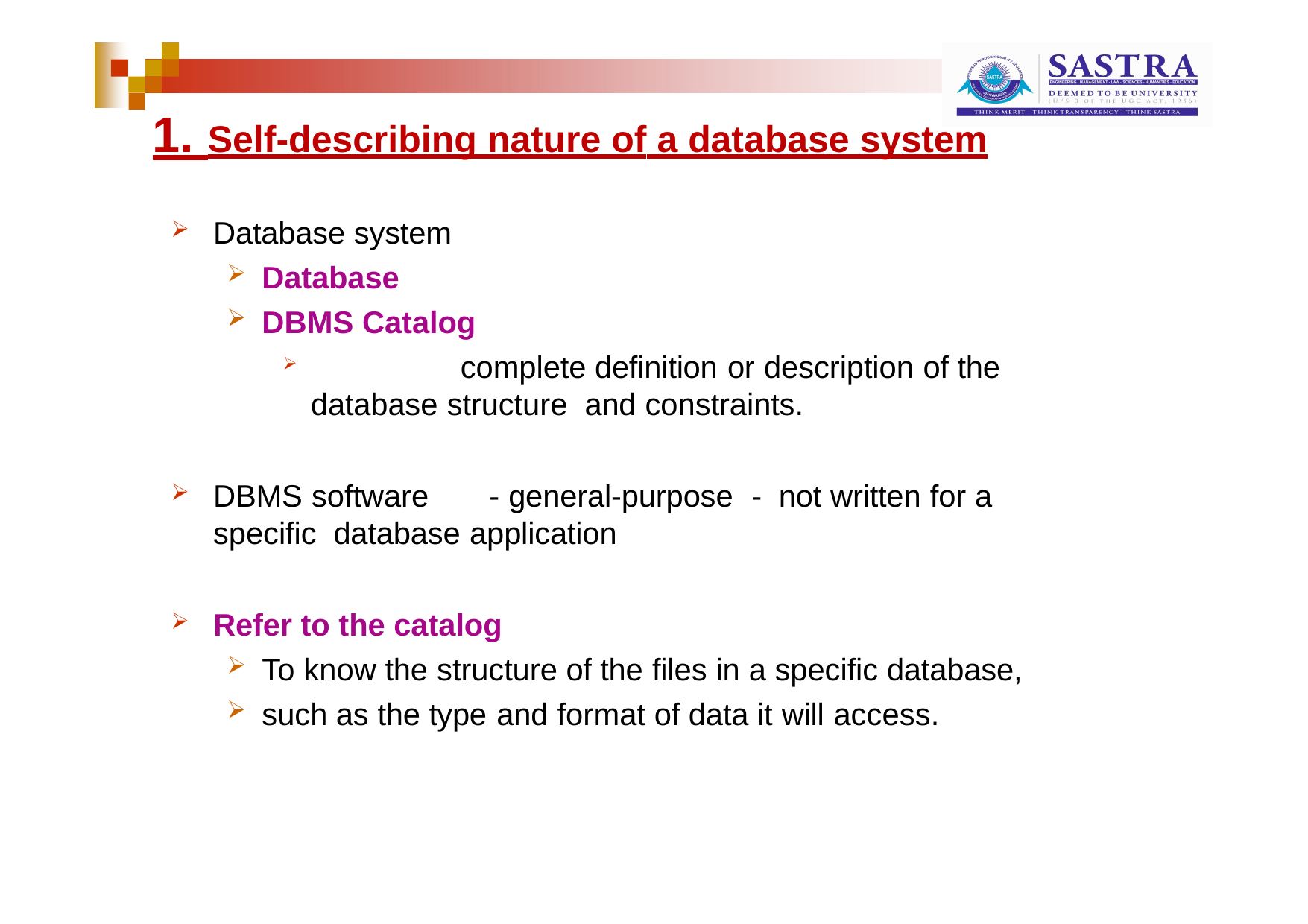

# 1. Self-describing nature of a database system
Database system
Database
DBMS Catalog
	complete definition or description of the database structure  and constraints.

DBMS software	- general-purpose	-	not written for a specific  database application

Refer to the catalog
To know the structure of the files in a specific database,
such as the type and format of data it will access.